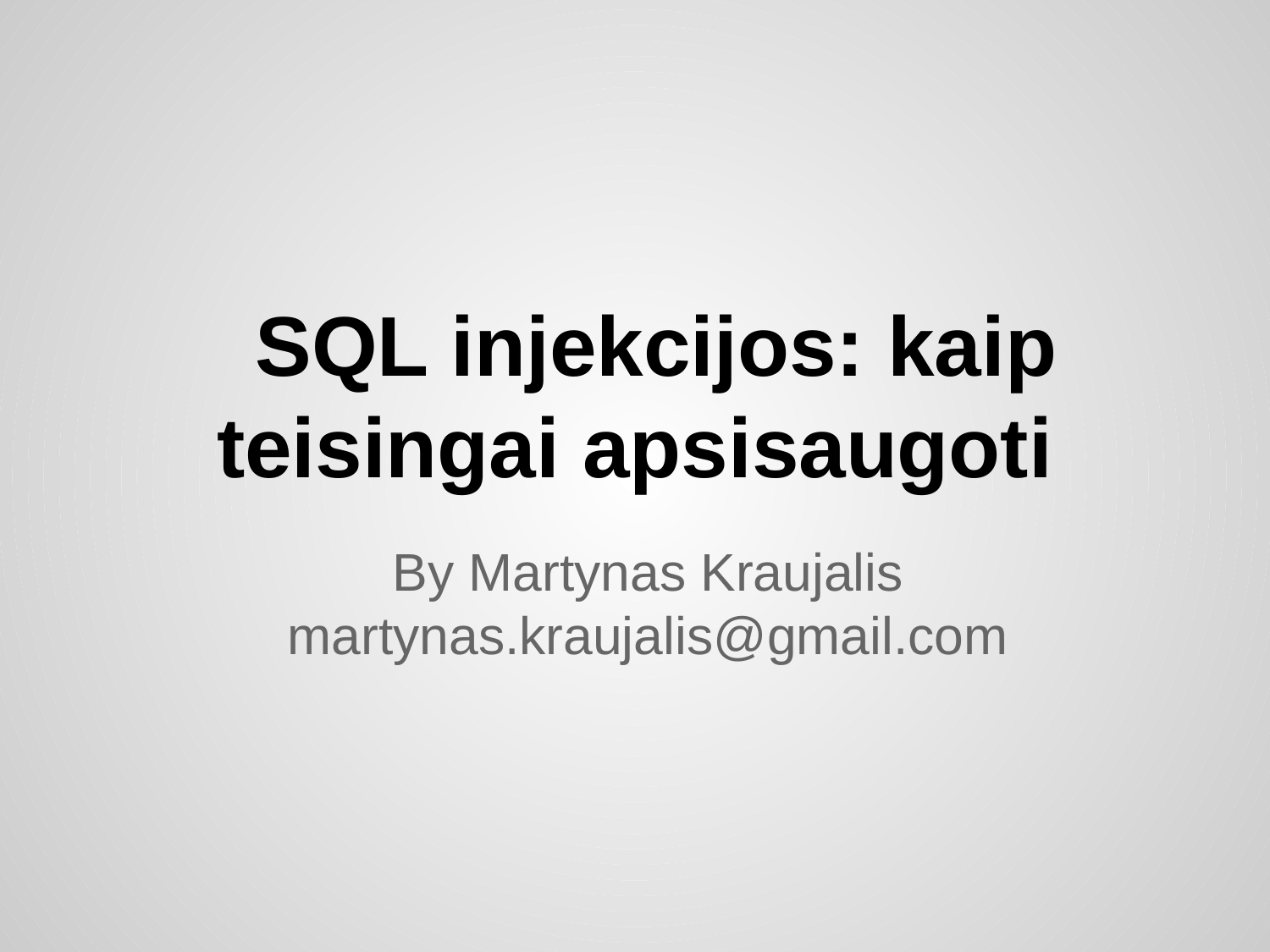

# SQL injekcijos: kaip teisingai apsisaugoti
By Martynas Kraujalis
martynas.kraujalis@gmail.com